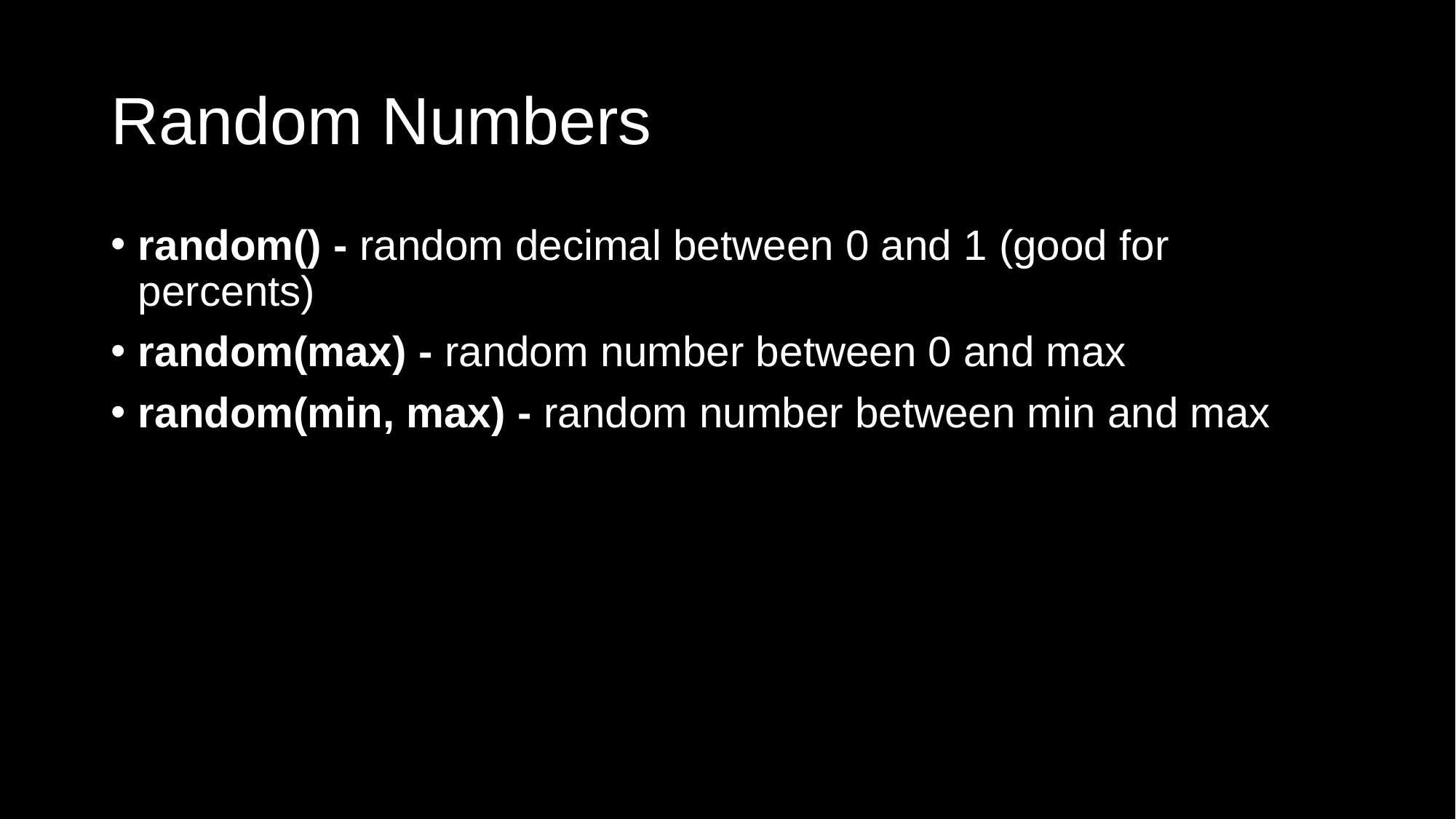

# Random Numbers
random() - random decimal between 0 and 1 (good for percents)
random(max) - random number between 0 and max
random(min, max) - random number between min and max